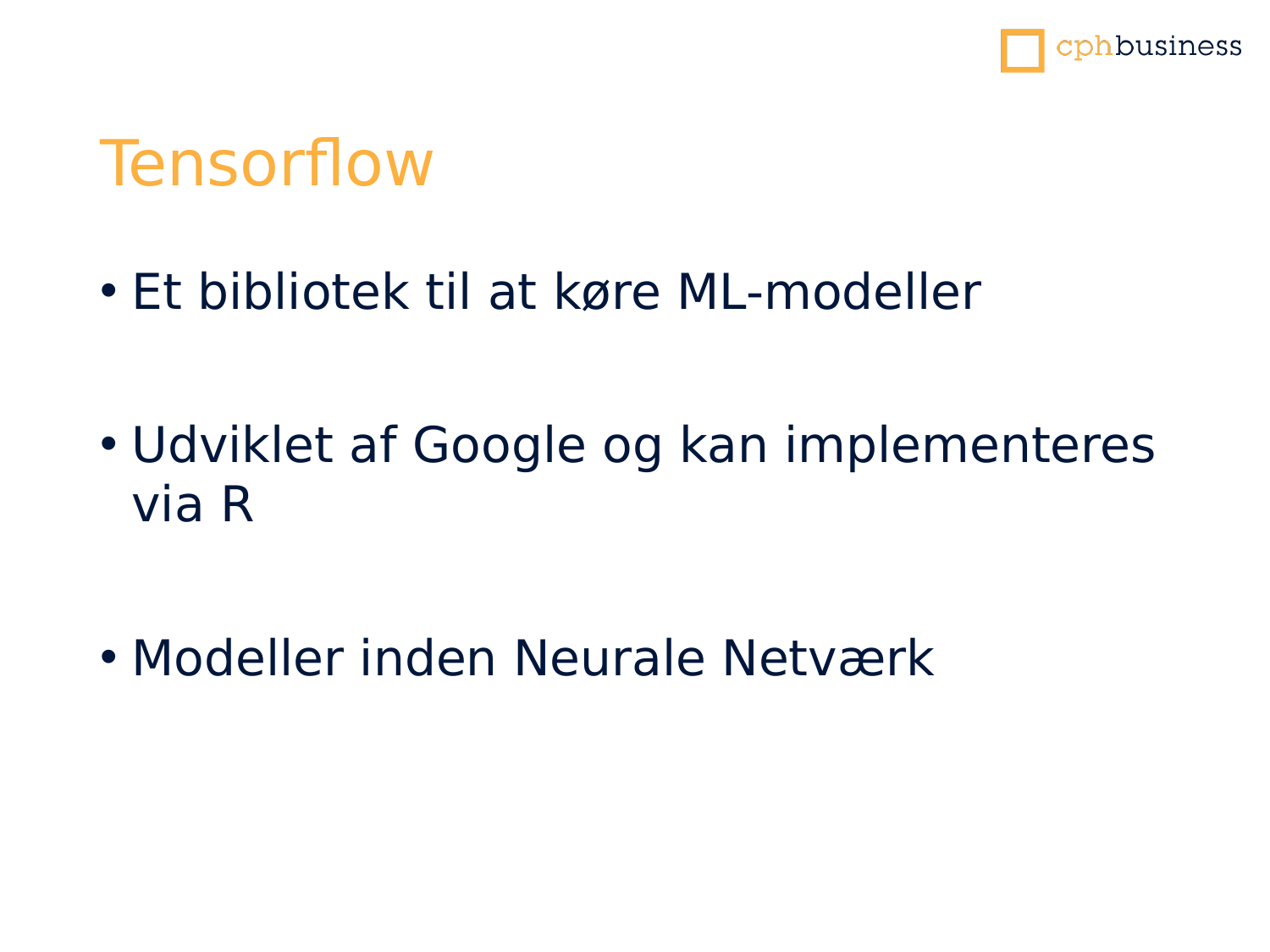

# Tensorflow
Et bibliotek til at køre ML-modeller

Udviklet af Google og kan implementeres via R

Modeller inden Neurale Netværk